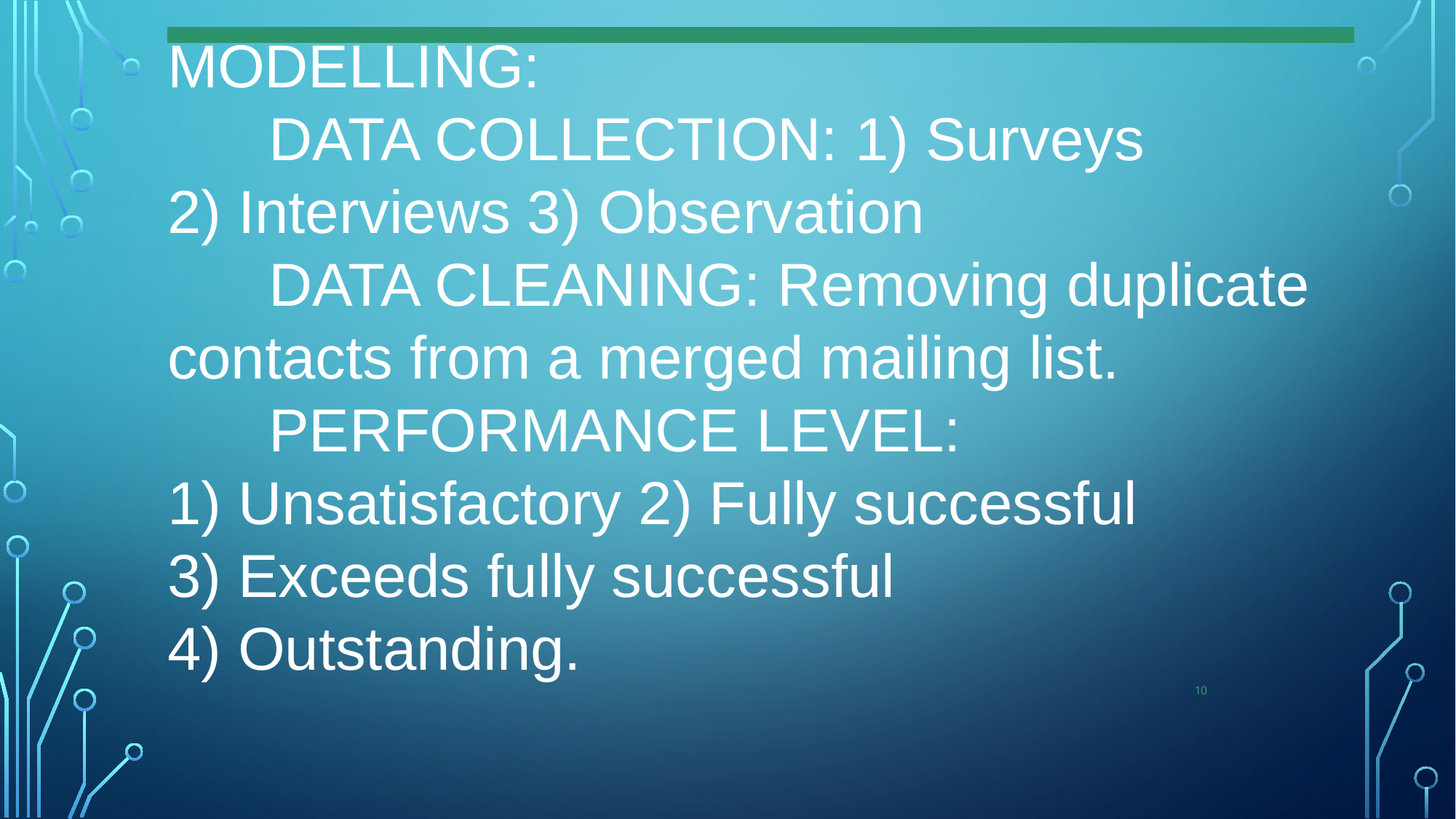

MODELLING:
      DATA COLLECTION: 1) Surveys
2) Interviews 3) Observation
      DATA CLEANING: Removing duplicate contacts from a merged mailing list.
      PERFORMANCE LEVEL:
1) Unsatisfactory 2) Fully successful
3) Exceeds fully successful
4) Outstanding.
10